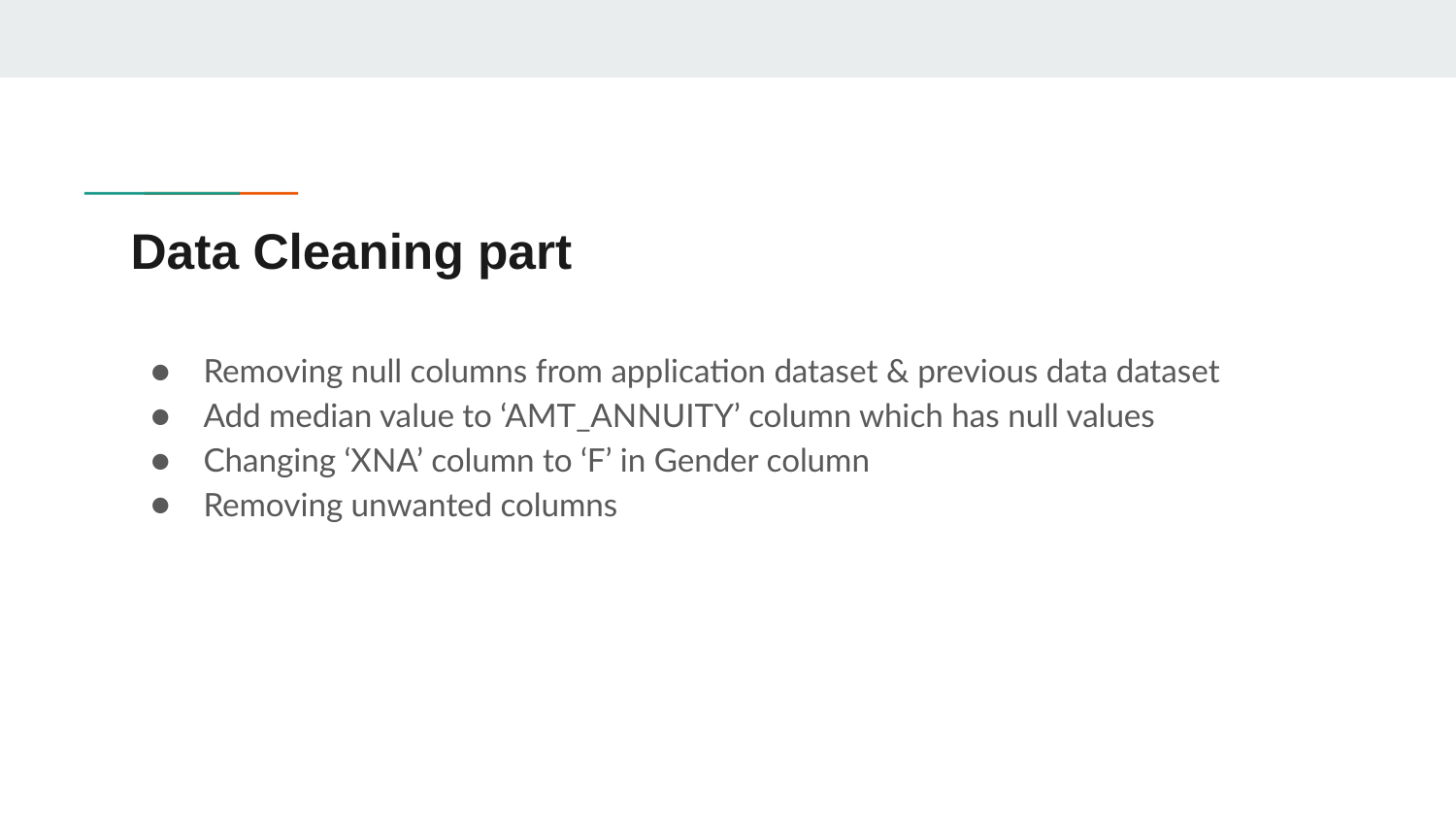

# Data Cleaning part
Removing null columns from application dataset & previous data dataset
Add median value to ‘AMT_ANNUITY’ column which has null values
Changing ‘XNA’ column to ‘F’ in Gender column
Removing unwanted columns